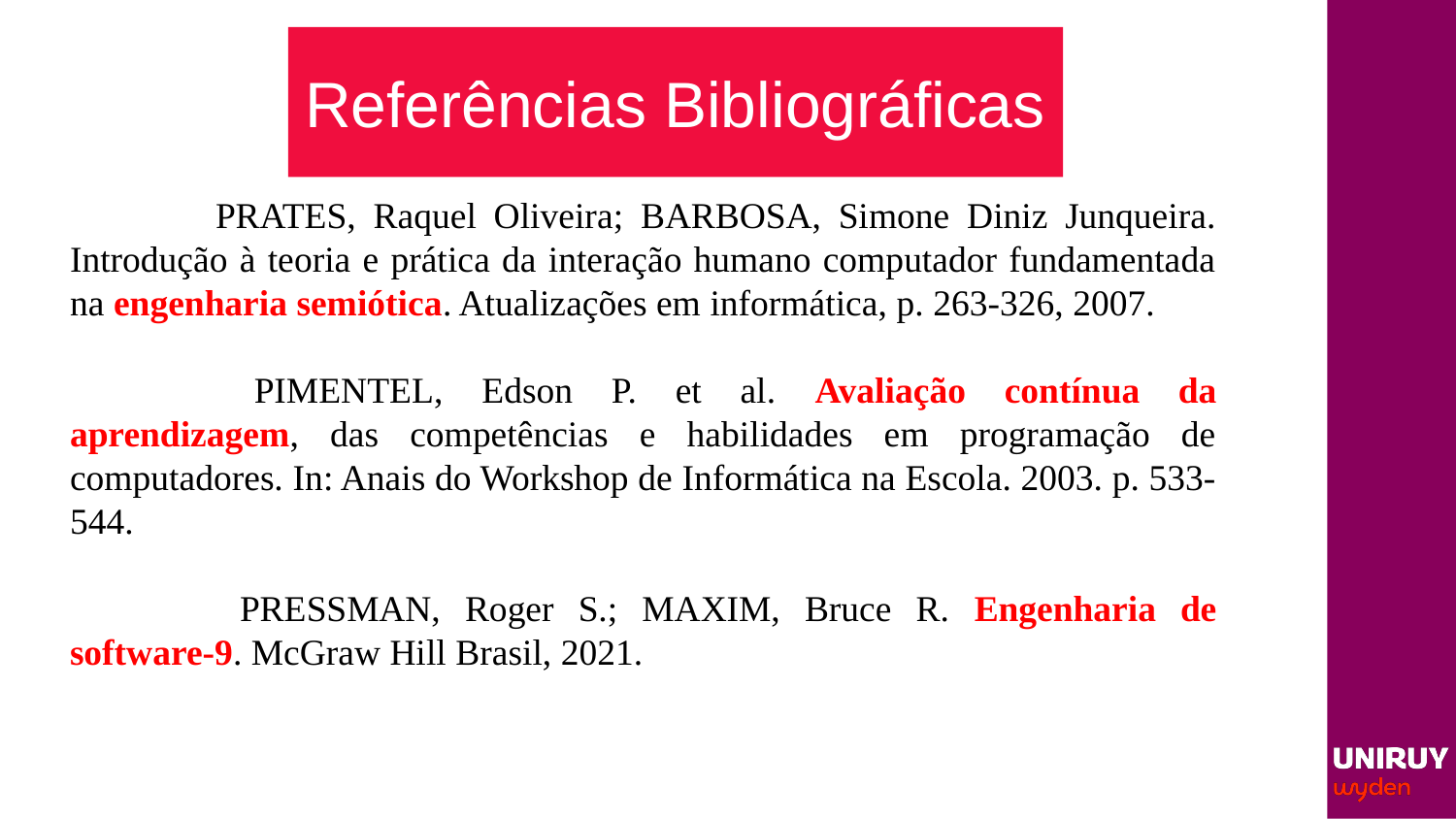

# Referências Bibliográficas
	PRATES, Raquel Oliveira; BARBOSA, Simone Diniz Junqueira. Introdução à teoria e prática da interação humano computador fundamentada na engenharia semiótica. Atualizações em informática, p. 263-326, 2007.

	 PIMENTEL, Edson P. et al. Avaliação contínua da aprendizagem, das competências e habilidades em programação de computadores. In: Anais do Workshop de Informática na Escola. 2003. p. 533-544.

	 PRESSMAN, Roger S.; MAXIM, Bruce R. Engenharia de software-9. McGraw Hill Brasil, 2021.